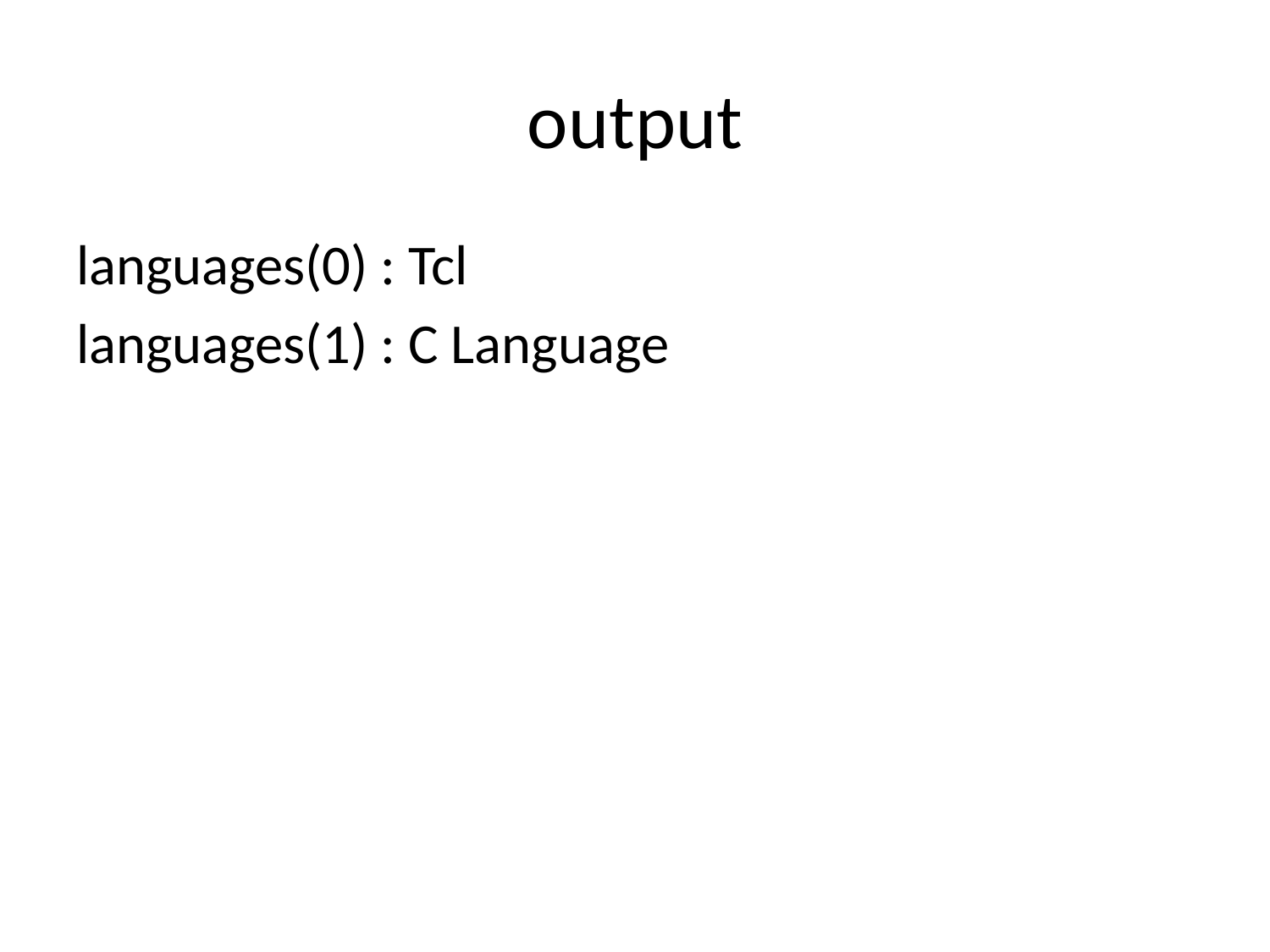

# output
languages(0) : Tcl
languages(1) : C Language